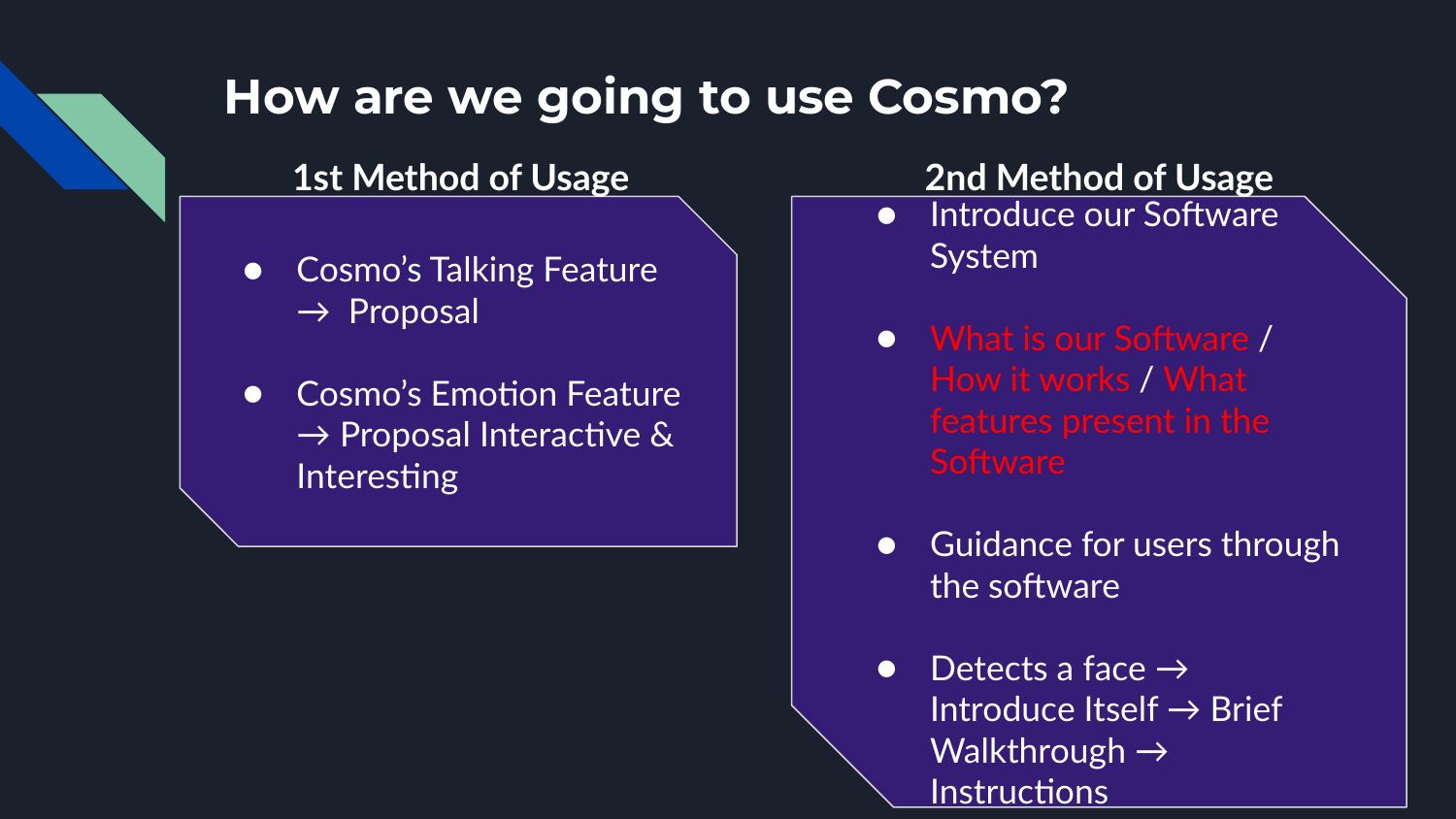

# How are we going to use Cosmo?
1st Method of Usage
2nd Method of Usage
Cosmo’s Talking Feature →  Proposal

Cosmo’s Emotion Feature → Proposal Interactive & Interesting
Introduce our Software System

What is our Software / How it works / What features present in the Software

Guidance for users through the software

Detects a face → Introduce Itself → Brief Walkthrough → Instructions